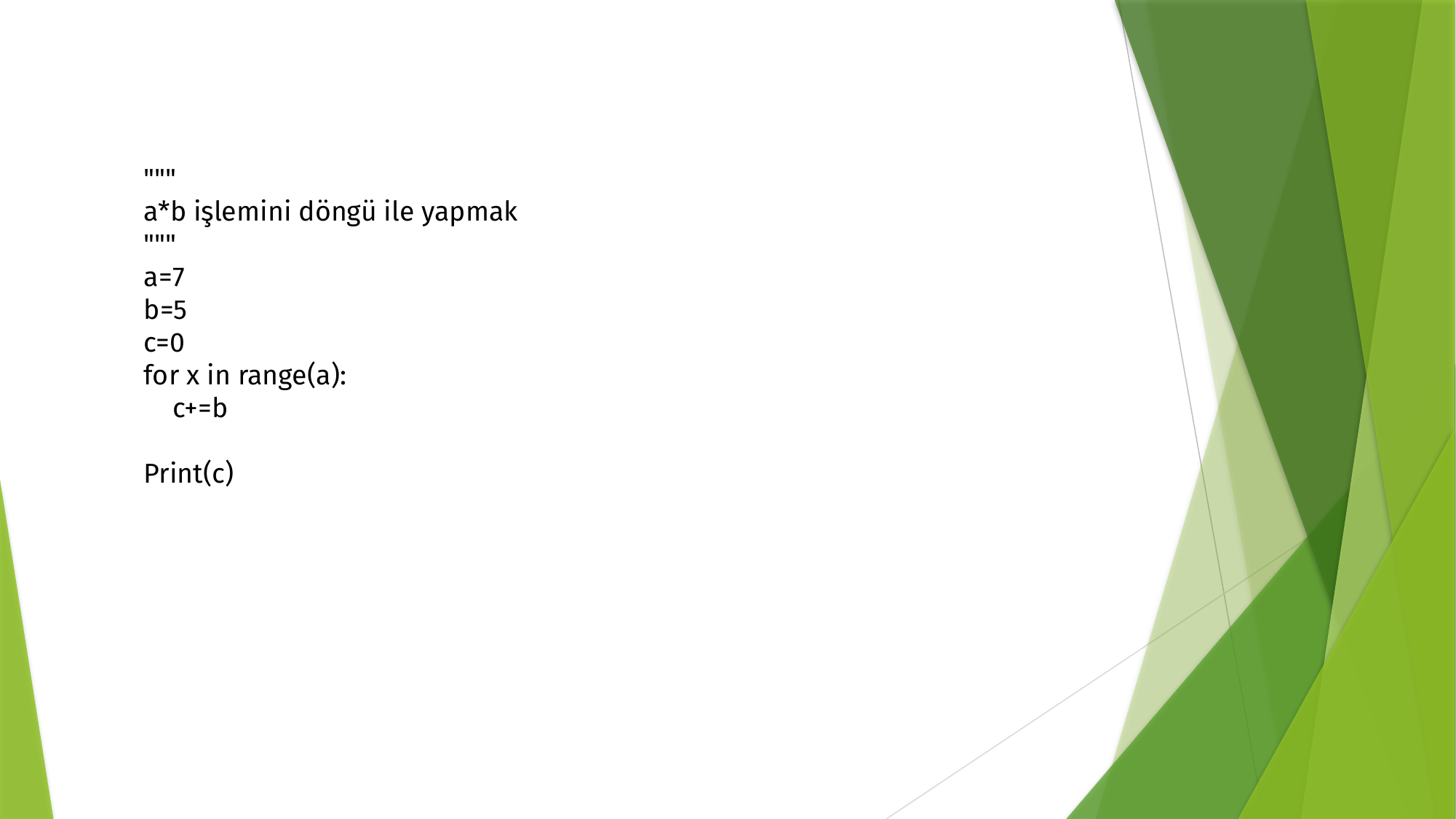

"""
a*b işlemini döngü ile yapmak
"""
a=7
b=5
c=0
for x in range(a):
    c+=b

Print(c)